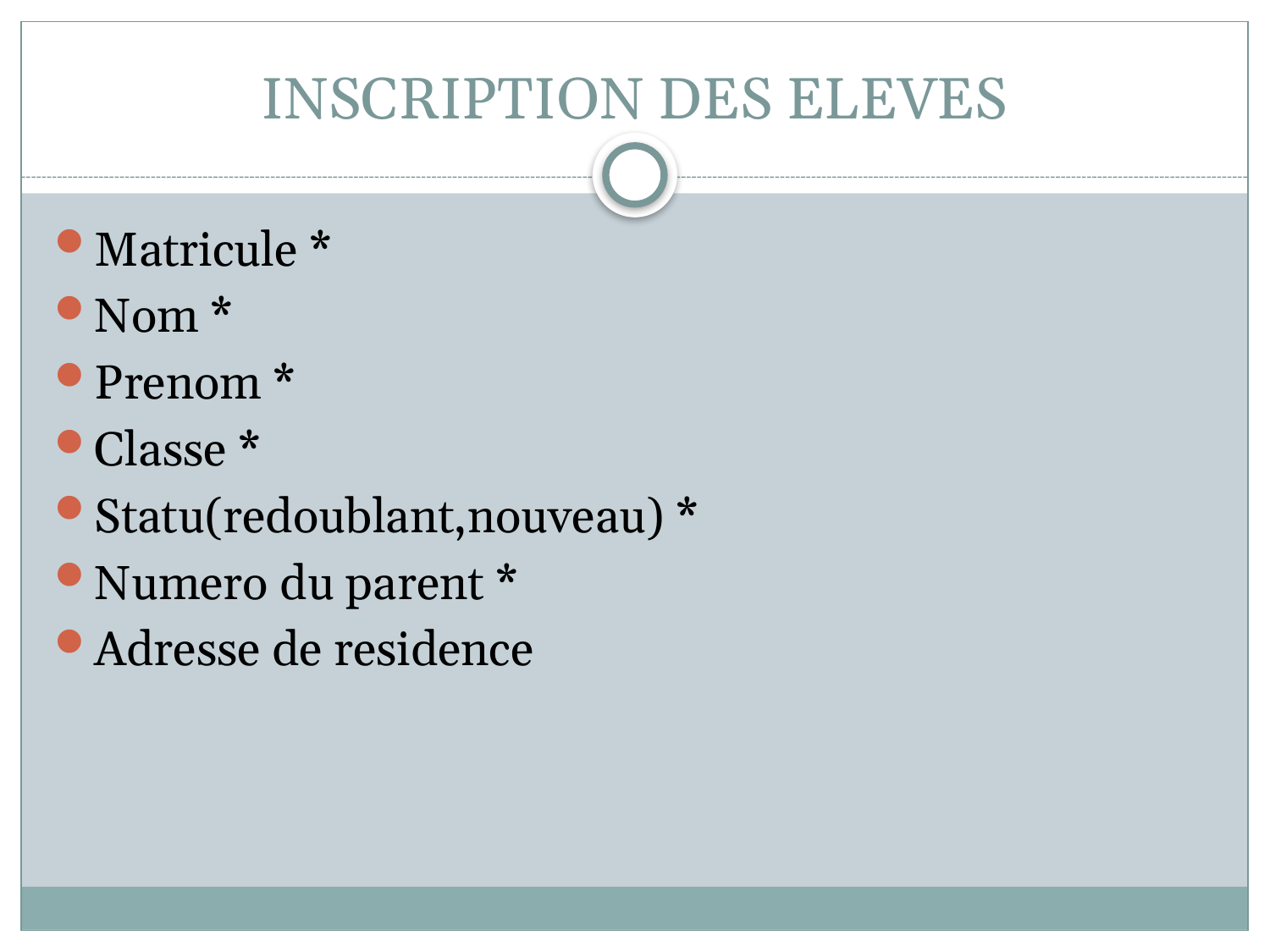

# INSCRIPTION DES ELEVES
Matricule *
Nom *
Prenom *
Classe *
Statu(redoublant,nouveau) *
Numero du parent *
Adresse de residence